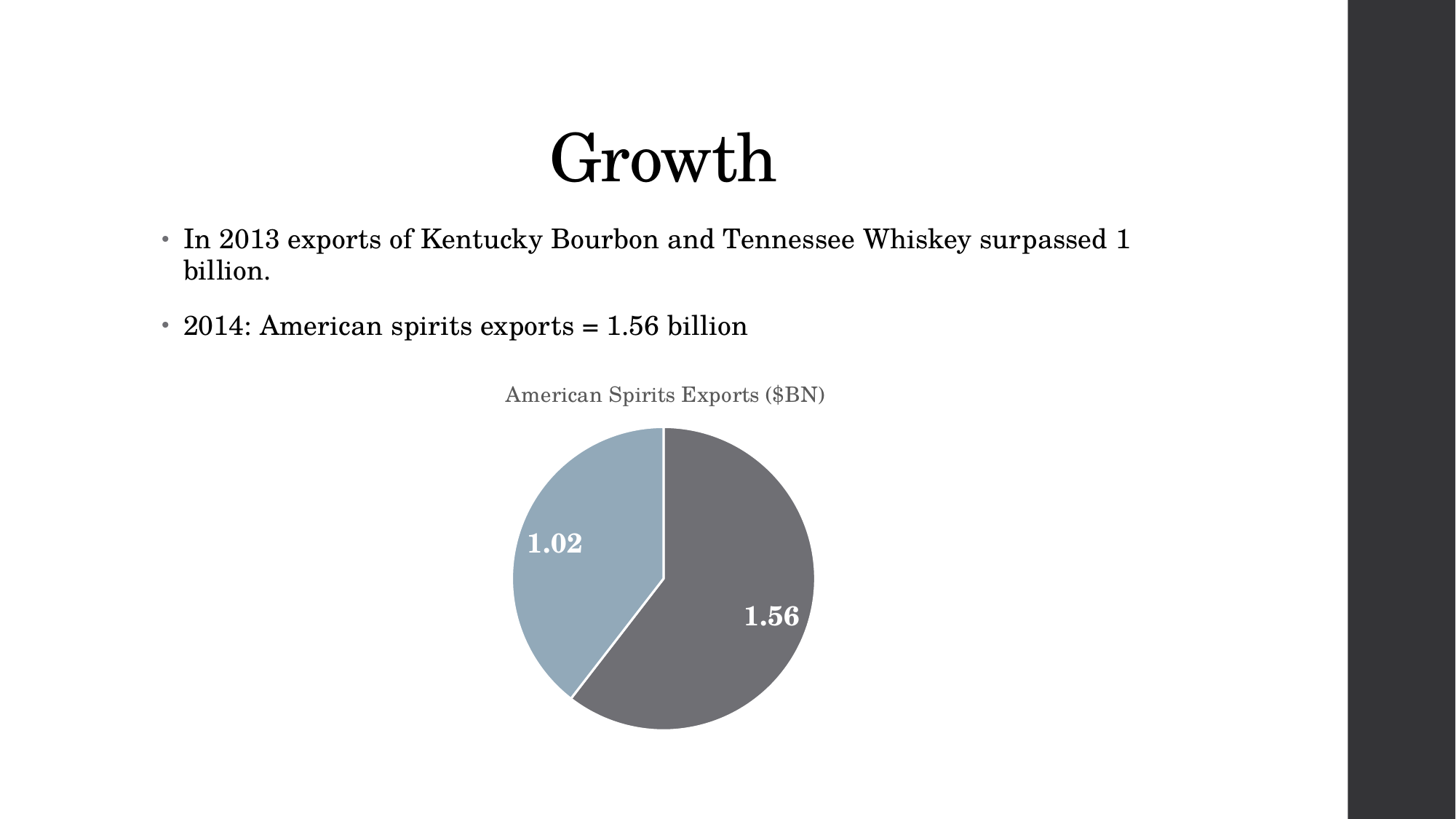

# Growth
In 2013 exports of Kentucky Bourbon and Tennessee Whiskey surpassed 1 billion.
2014: American spirits exports = 1.56 billion

[unsupported chart]

### Chart: American Spirits Exports ($BN)

| Category |  |
|---|---|